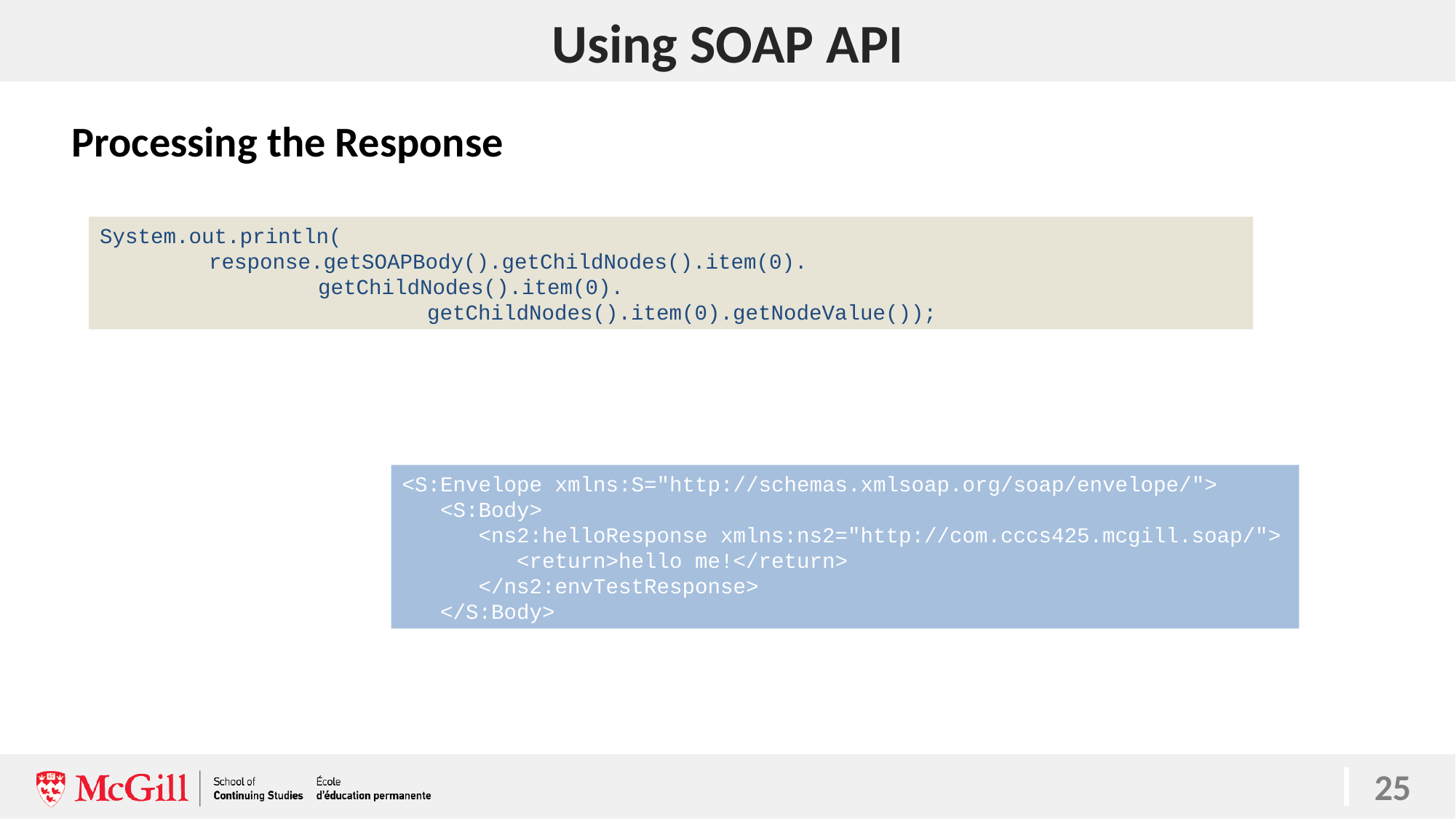

# Using SOAP API
Processing the Response
System.out.println(
	response.getSOAPBody().getChildNodes().item(0).
		getChildNodes().item(0).
			getChildNodes().item(0).getNodeValue());
<S:Envelope xmlns:S="http://schemas.xmlsoap.org/soap/envelope/">
   <S:Body>
      <ns2:helloResponse xmlns:ns2="http://com.cccs425.mcgill.soap/">
         <return>hello me!</return>
      </ns2:envTestResponse>
   </S:Body>